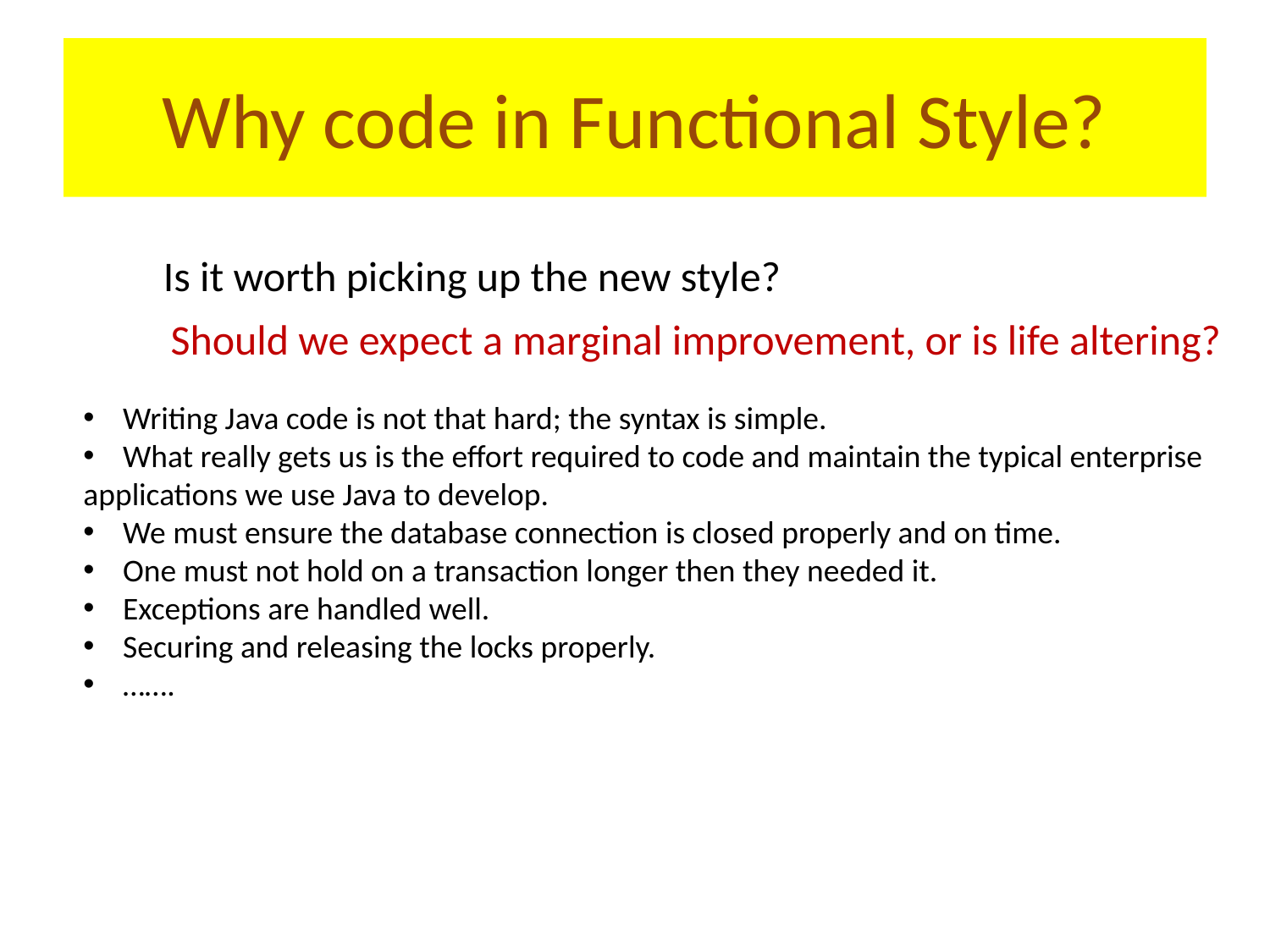

# Why code in Functional Style?
Is it worth picking up the new style?
Should we expect a marginal improvement, or is life altering?
Writing Java code is not that hard; the syntax is simple.
What really gets us is the effort required to code and maintain the typical enterprise
applications we use Java to develop.
We must ensure the database connection is closed properly and on time.
One must not hold on a transaction longer then they needed it.
Exceptions are handled well.
Securing and releasing the locks properly.
…….